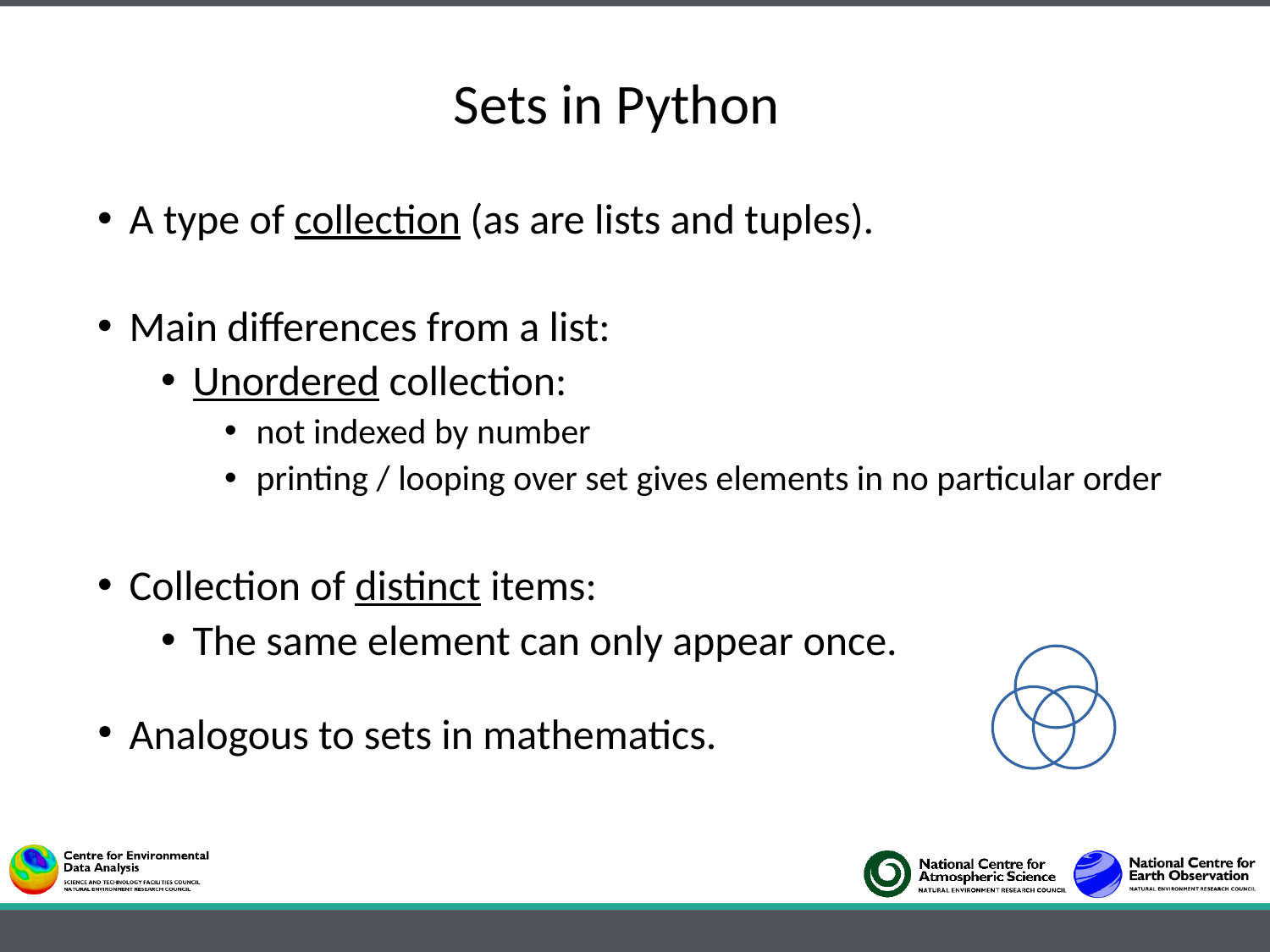

Sets in Python
A type of collection (as are lists and tuples).

Main differences from a list:
Unordered collection:
not indexed by number
printing / looping over set gives elements in no particular order

Collection of distinct items:
The same element can only appear once.
Analogous to sets in mathematics.